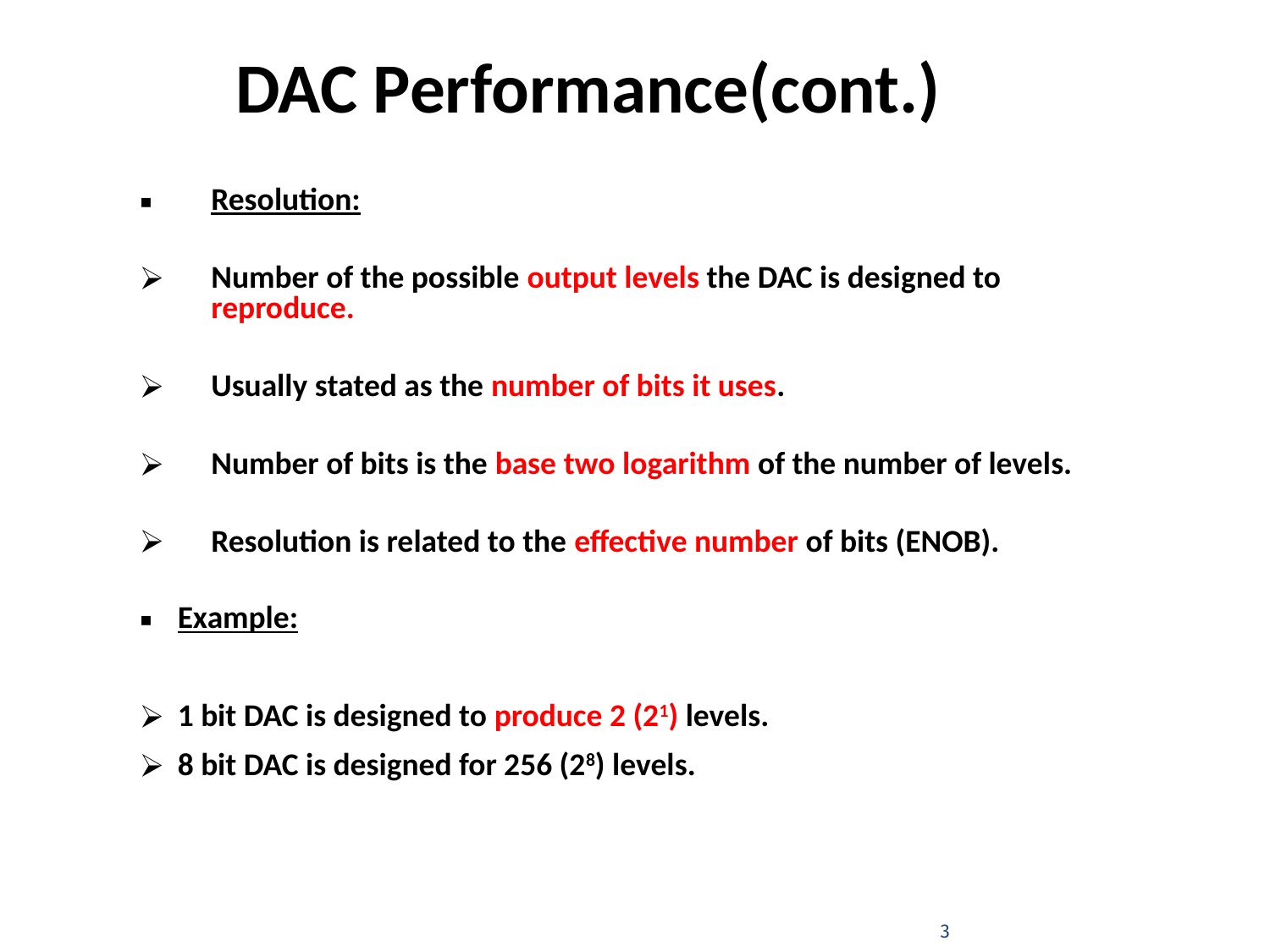

DAC Performance(cont.)
Resolution:

Number of the possible output levels the DAC is designed to reproduce.

Usually stated as the number of bits it uses.

Number of bits is the base two logarithm of the number of levels.

Resolution is related to the effective number of bits (ENOB).

Example:

1 bit DAC is designed to produce 2 (21) levels.
8 bit DAC is designed for 256 (28) levels.

3